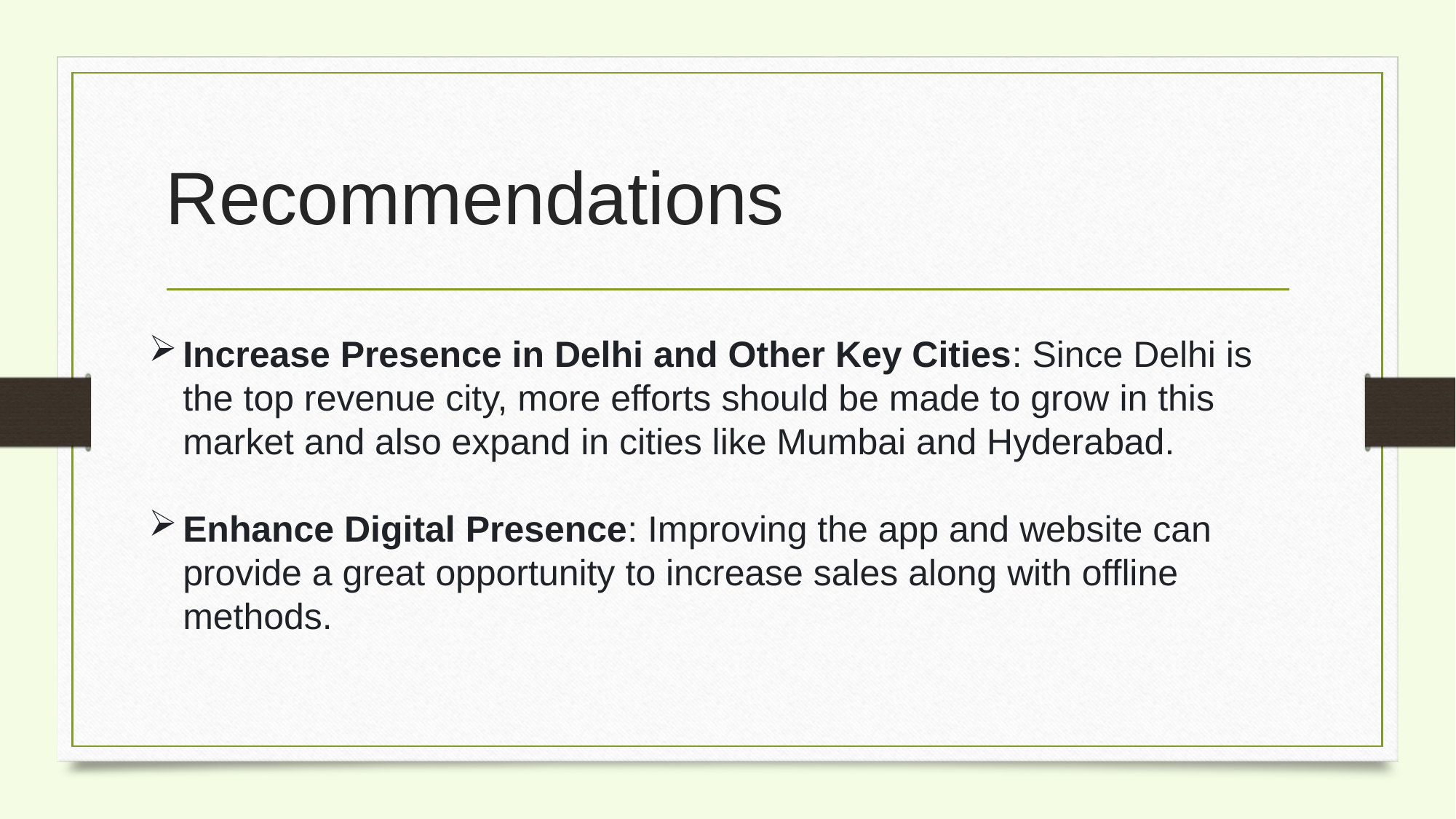

# Recommendations
Increase Presence in Delhi and Other Key Cities: Since Delhi is the top revenue city, more efforts should be made to grow in this market and also expand in cities like Mumbai and Hyderabad.

Enhance Digital Presence: Improving the app and website can provide a great opportunity to increase sales along with offline methods.